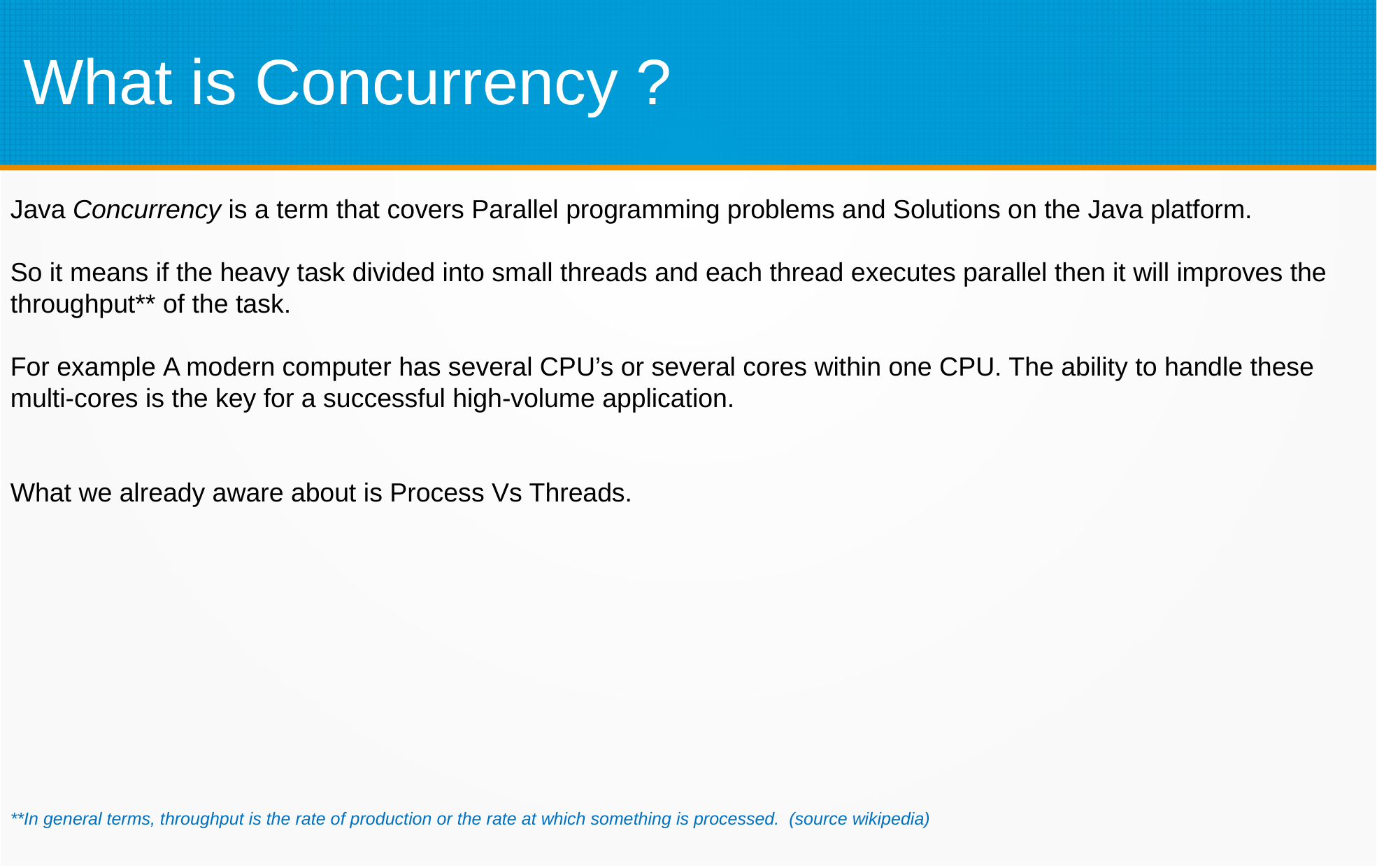

# What is Concurrency ?
Java Concurrency is a term that covers Parallel programming problems and Solutions on the Java platform.

So it means if the heavy task divided into small threads and each thread executes parallel then it will improves the throughput** of the task.

For example A modern computer has several CPU’s or several cores within one CPU. The ability to handle these multi-cores is the key for a successful high-volume application.

What we already aware about is Process Vs Threads.

**In general terms, throughput is the rate of production or the rate at which something is processed.  (source wikipedia)